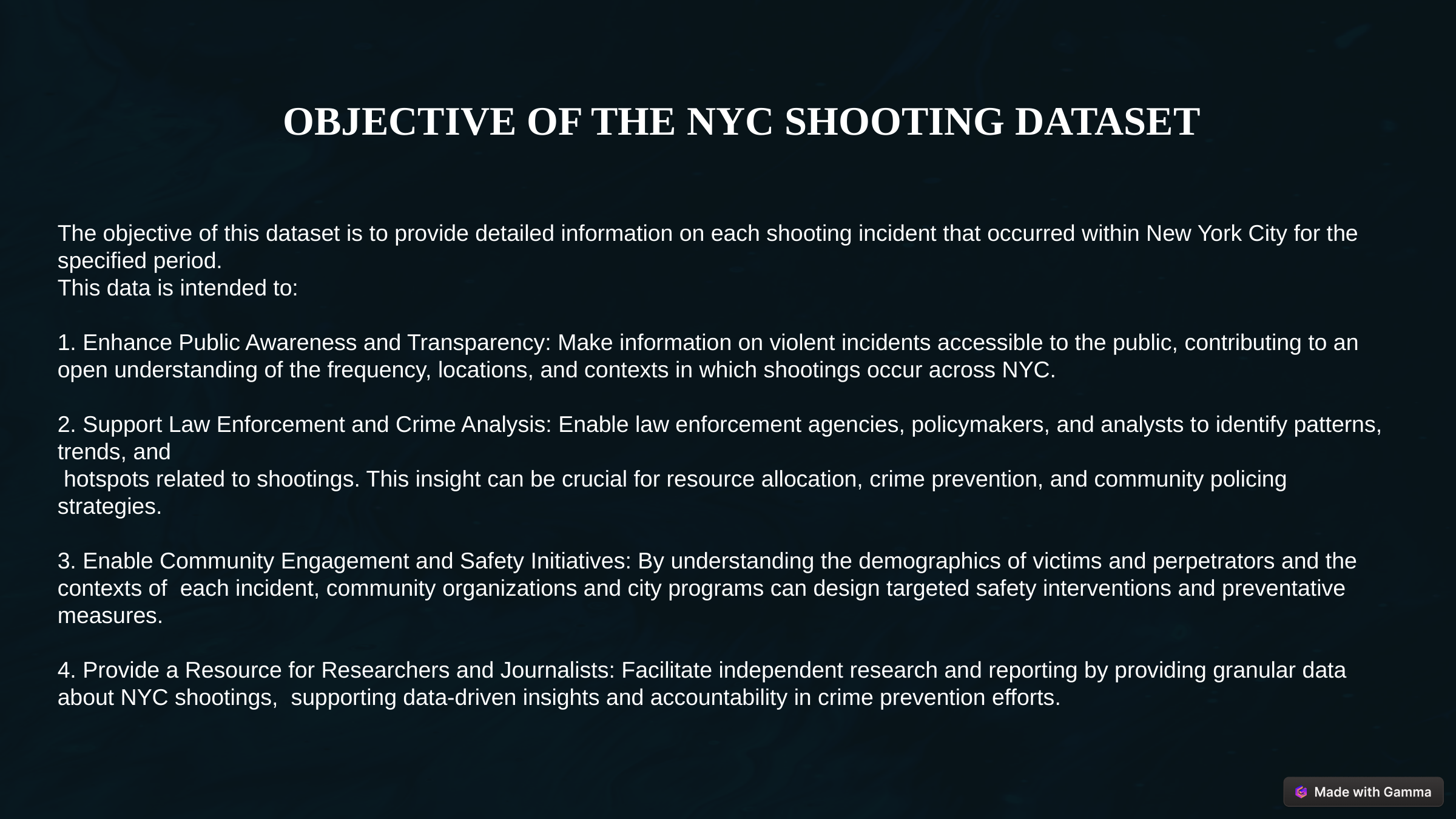

OBJECTIVE OF THE NYC SHOOTING DATASET
The objective of this dataset is to provide detailed information on each shooting incident that occurred within New York City for the specified period.
This data is intended to:

1. Enhance Public Awareness and Transparency: Make information on violent incidents accessible to the public, contributing to an open understanding of the frequency, locations, and contexts in which shootings occur across NYC.

2. Support Law Enforcement and Crime Analysis: Enable law enforcement agencies, policymakers, and analysts to identify patterns, trends, and
 hotspots related to shootings. This insight can be crucial for resource allocation, crime prevention, and community policing strategies.

3. Enable Community Engagement and Safety Initiatives: By understanding the demographics of victims and perpetrators and the contexts of  each incident, community organizations and city programs can design targeted safety interventions and preventative measures.

4. Provide a Resource for Researchers and Journalists: Facilitate independent research and reporting by providing granular data about NYC shootings,  supporting data-driven insights and accountability in crime prevention efforts.